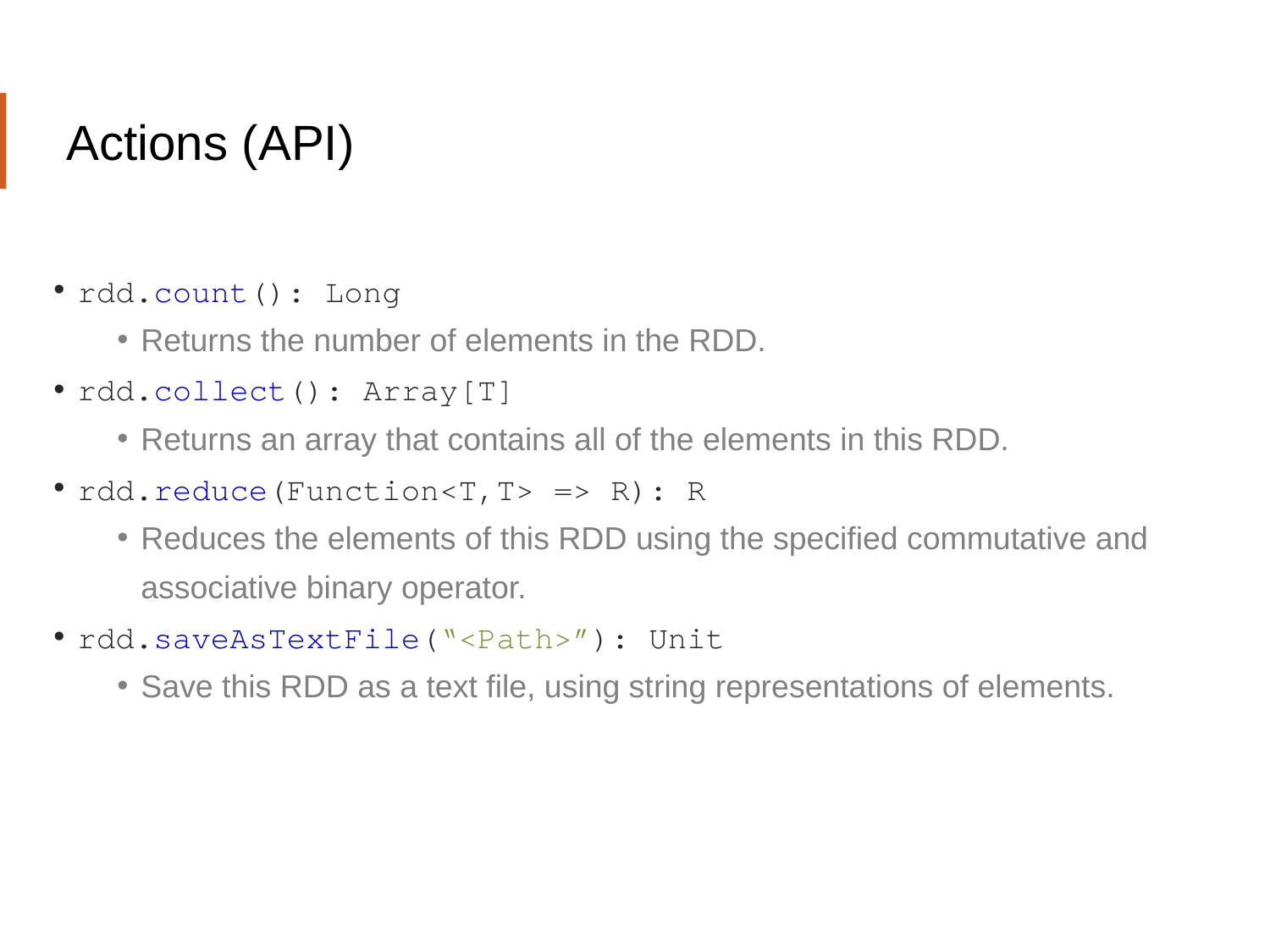

# Actions (API)
rdd.count(): Long
Returns the number of elements in the RDD.
rdd.collect(): Array[T]
Returns an array that contains all of the elements in this RDD.
rdd.reduce(Function<T,T> => R): R
Reduces the elements of this RDD using the specified commutative and associative binary operator.
rdd.saveAsTextFile(“<Path>”): Unit
Save this RDD as a text file, using string representations of elements.